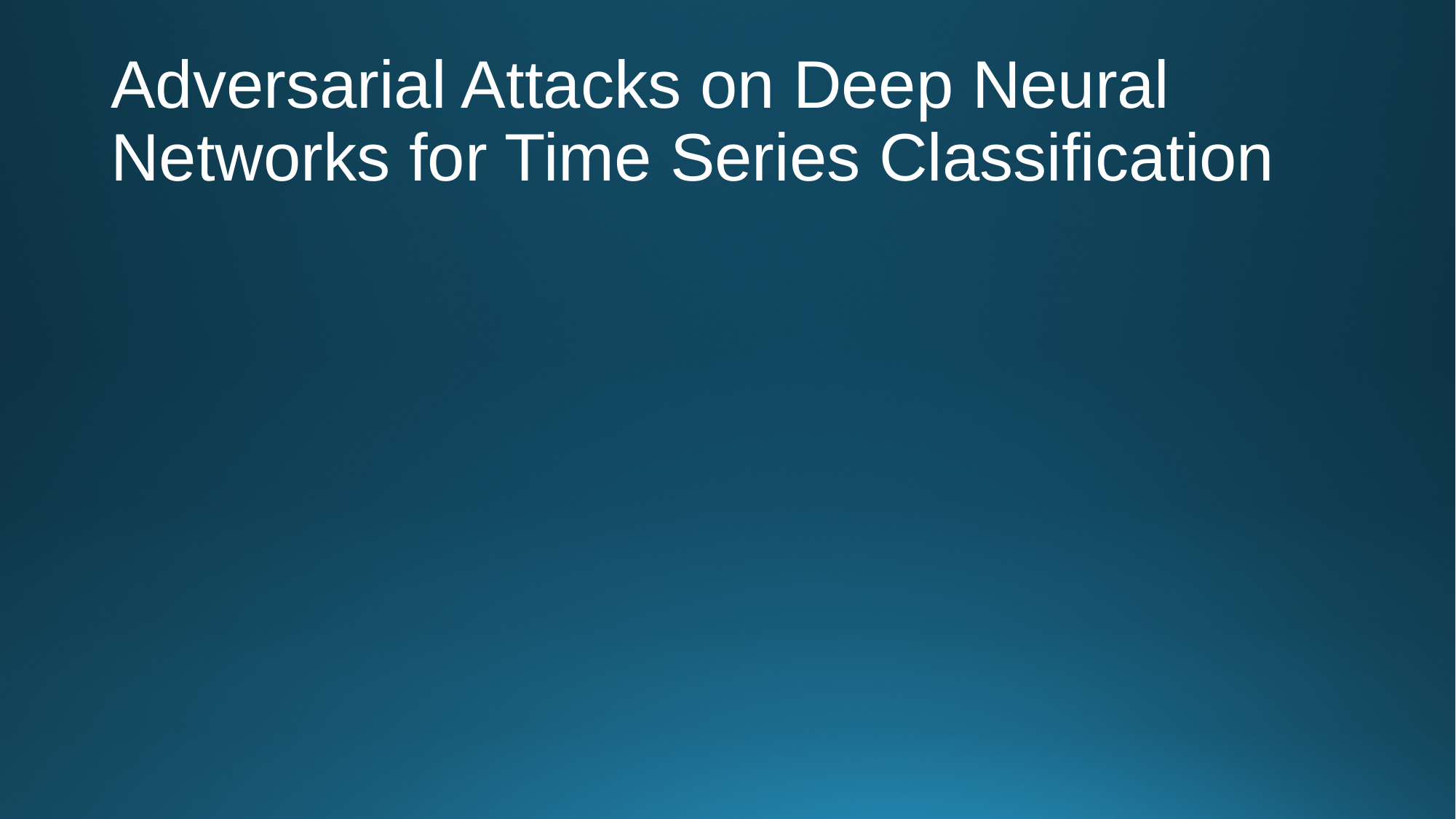

# Adversarial Attacks on Deep Neural Networks for Time Series Classification